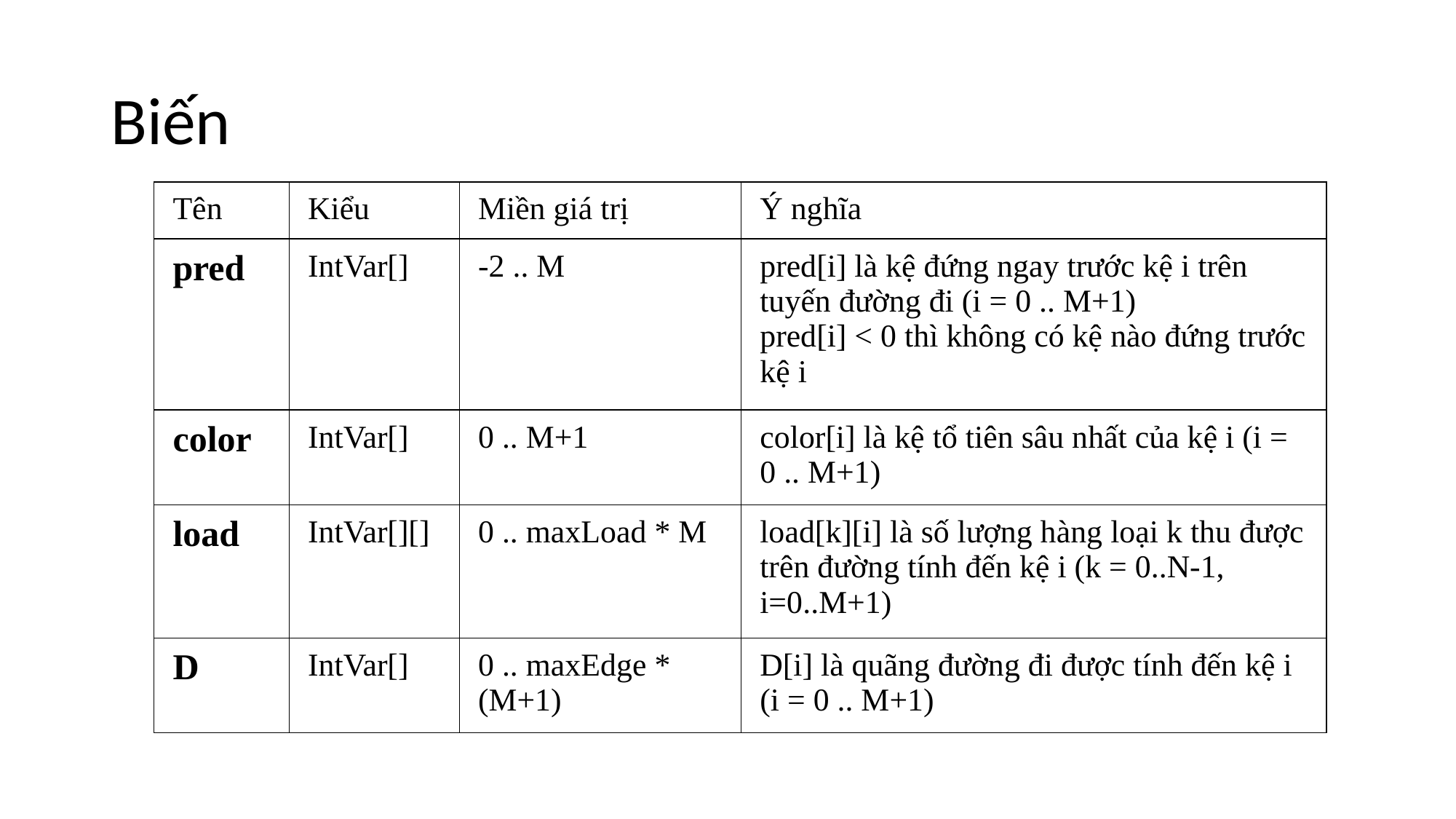

# Biến
| Tên | Kiểu | Miền giá trị | Ý nghĩa |
| --- | --- | --- | --- |
| pred | IntVar[] | -2 .. M | pred[i] là kệ đứng ngay trước kệ i trên tuyến đường đi (i = 0 .. M+1)  pred[i] < 0 thì không có kệ nào đứng trước kệ i |
| color | IntVar[] | 0 .. M+1 | color[i] là kệ tổ tiên sâu nhất của kệ i (i = 0 .. M+1) |
| load | IntVar[][] | 0 .. maxLoad \* M | load[k][i] là số lượng hàng loại k thu được trên đường tính đến kệ i (k = 0..N-1, i=0..M+1) |
| D | IntVar[] | 0 .. maxEdge \* (M+1) | D[i] là quãng đường đi được tính đến kệ i (i = 0 .. M+1) |